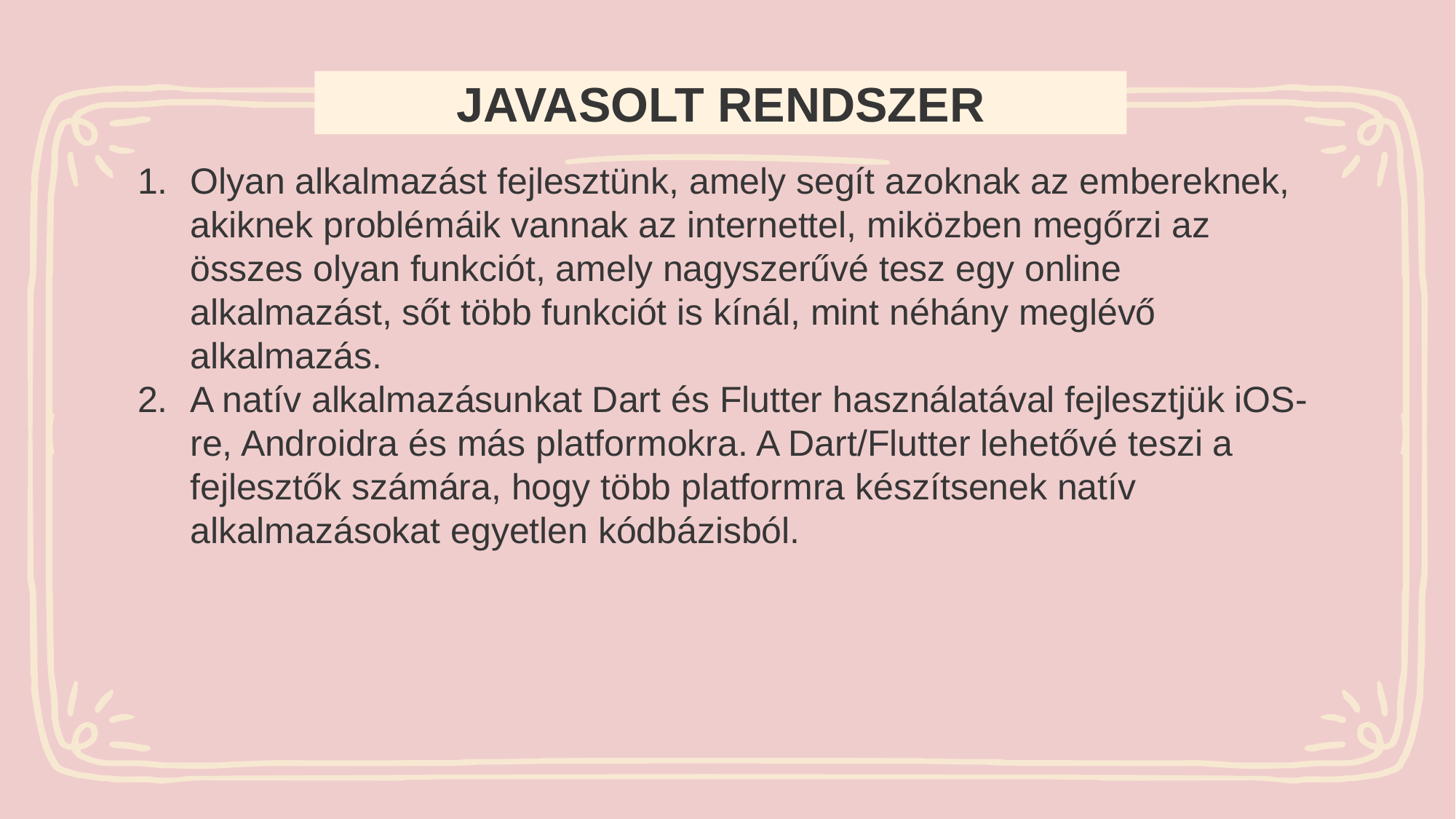

# JAVASOLT RENDSZER
Olyan alkalmazást fejlesztünk, amely segít azoknak az embereknek, akiknek problémáik vannak az internettel, miközben megőrzi az összes olyan funkciót, amely nagyszerűvé tesz egy online alkalmazást, sőt több funkciót is kínál, mint néhány meglévő alkalmazás.
A natív alkalmazásunkat Dart és Flutter használatával fejlesztjük iOS-re, Androidra és más platformokra. A Dart/Flutter lehetővé teszi a fejlesztők számára, hogy több platformra készítsenek natív alkalmazásokat egyetlen kódbázisból.